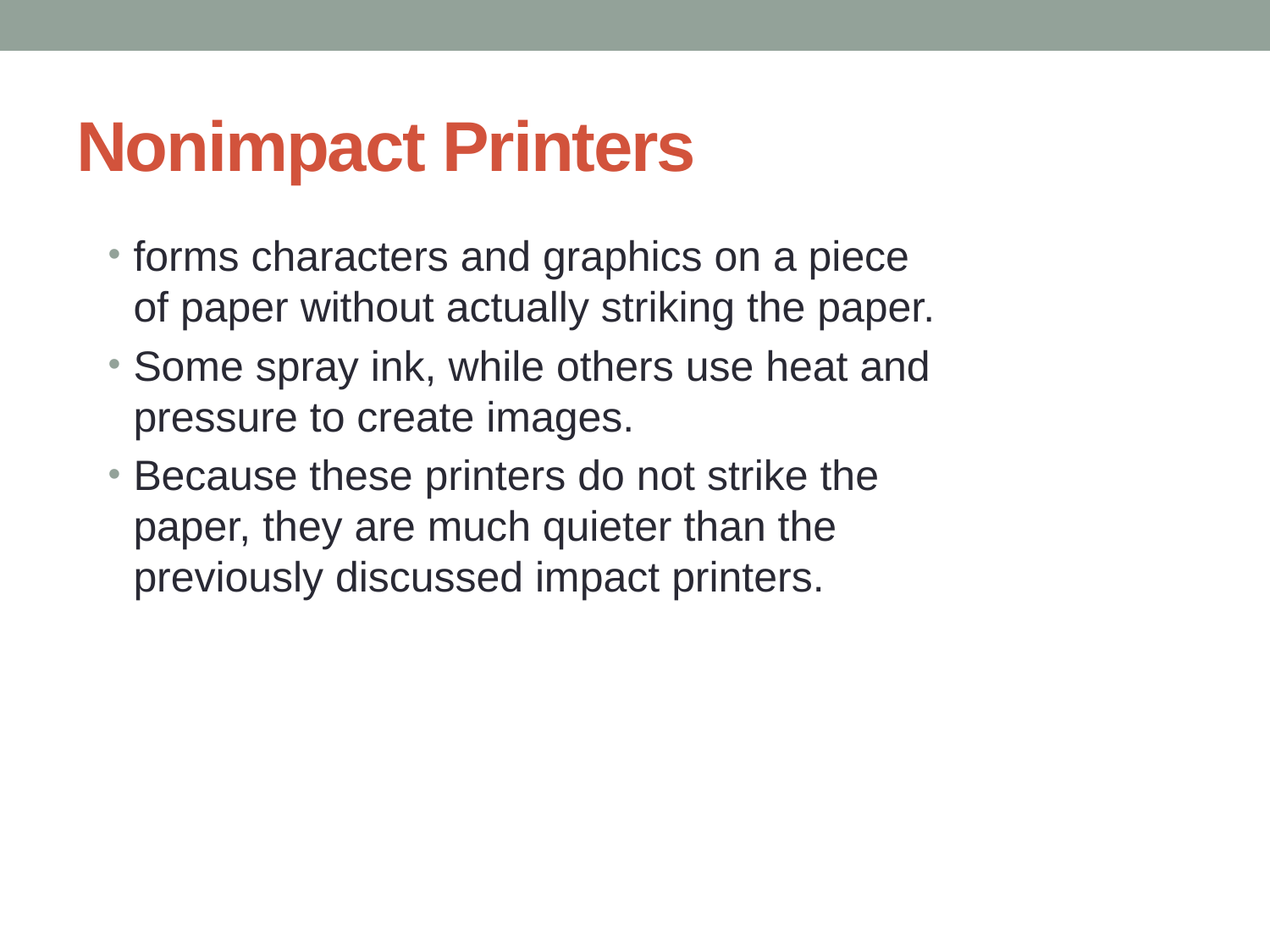

# Nonimpact Printers
forms characters and graphics on a piece of paper without actually striking the paper.
Some spray ink, while others use heat and pressure to create images.
Because these printers do not strike the paper, they are much quieter than the previously discussed impact printers.